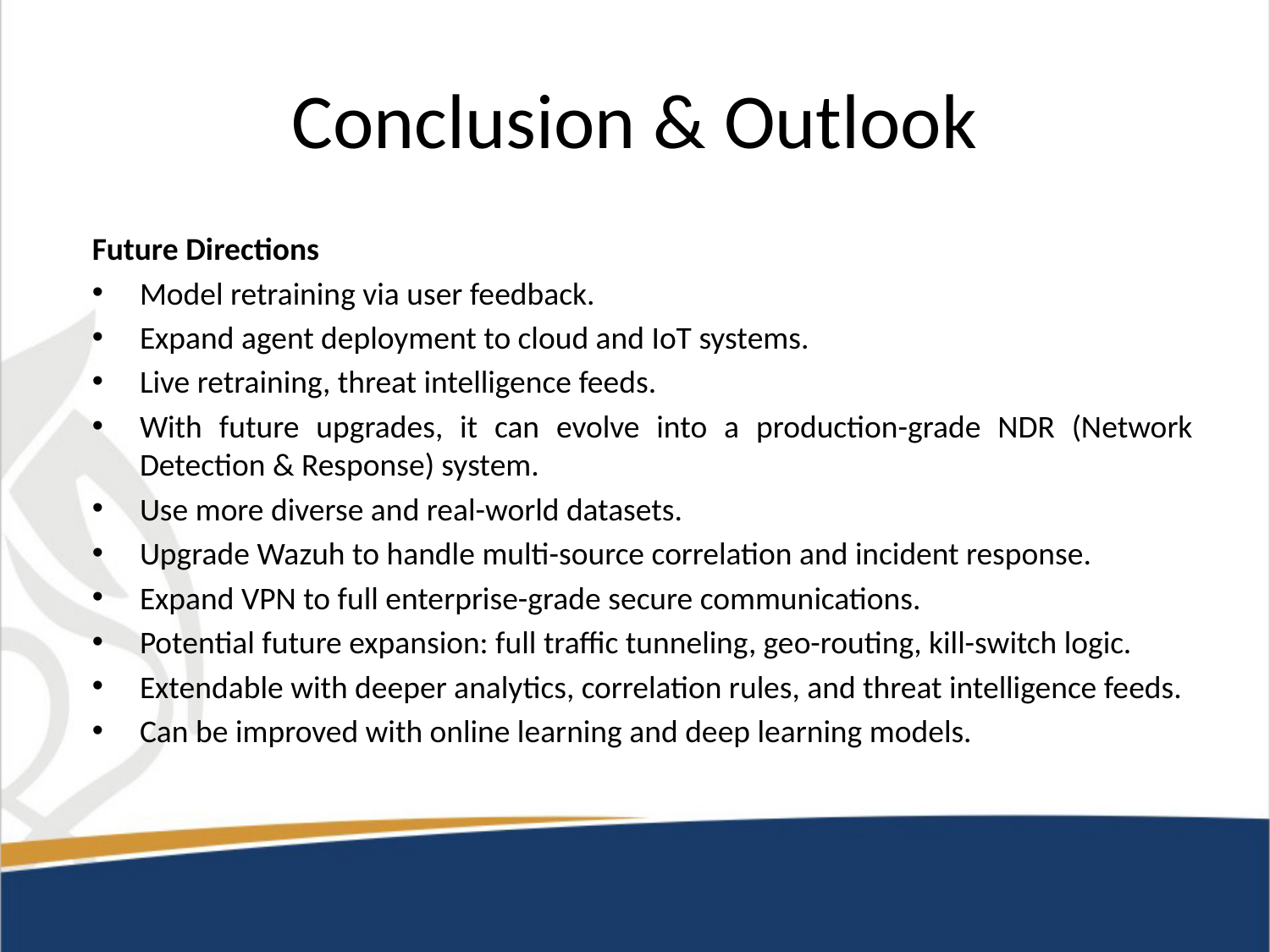

# Conclusion & Outlook
Future Directions
Model retraining via user feedback.
Expand agent deployment to cloud and IoT systems.
Live retraining, threat intelligence feeds.
With future upgrades, it can evolve into a production-grade NDR (Network Detection & Response) system.
Use more diverse and real-world datasets.
Upgrade Wazuh to handle multi-source correlation and incident response.
Expand VPN to full enterprise-grade secure communications.
Potential future expansion: full traffic tunneling, geo-routing, kill-switch logic.
Extendable with deeper analytics, correlation rules, and threat intelligence feeds.
Can be improved with online learning and deep learning models.